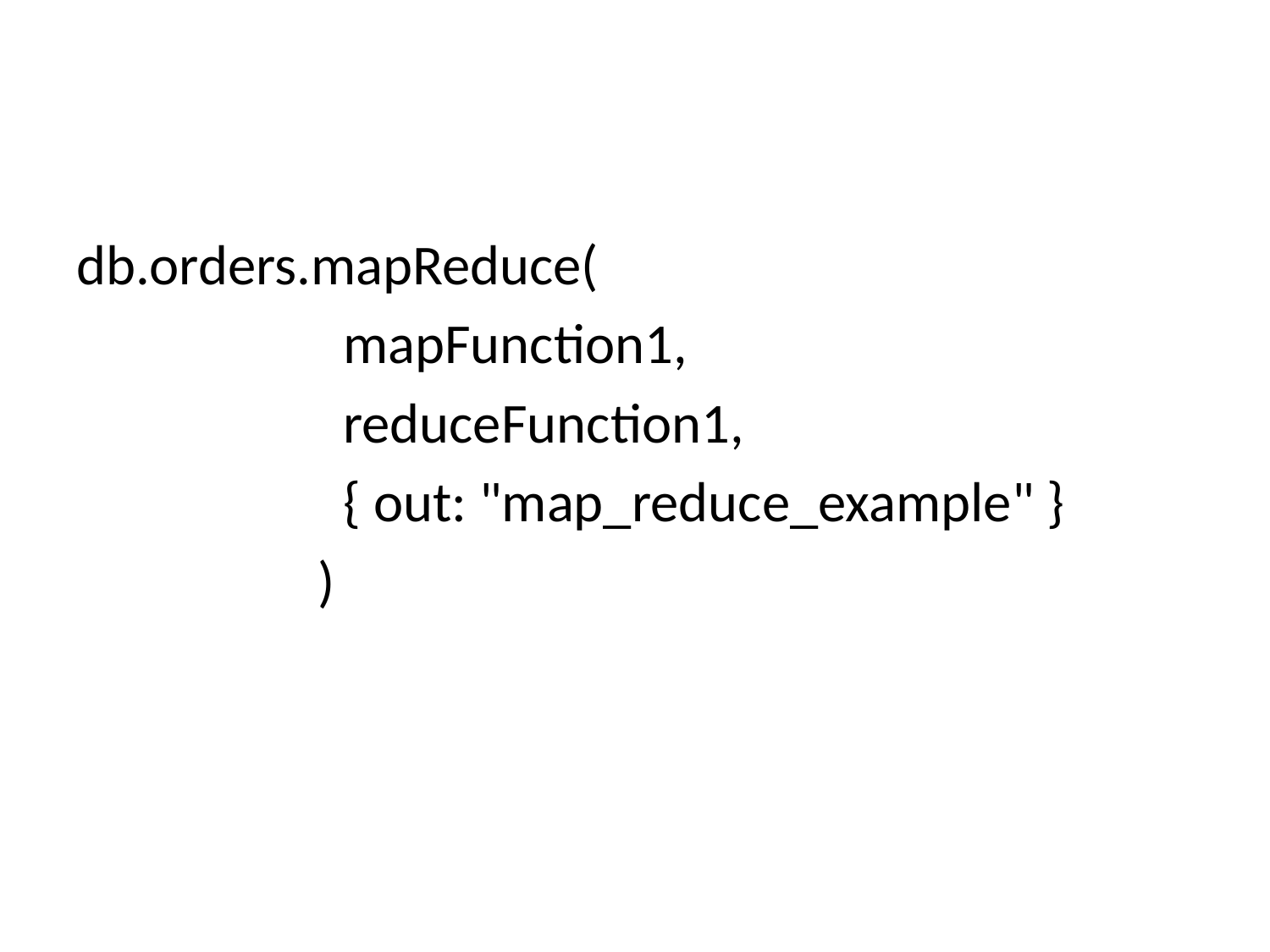

#
db.orders.mapReduce(
                     mapFunction1,
                     reduceFunction1,
                     { out: "map_reduce_example" }
                   )